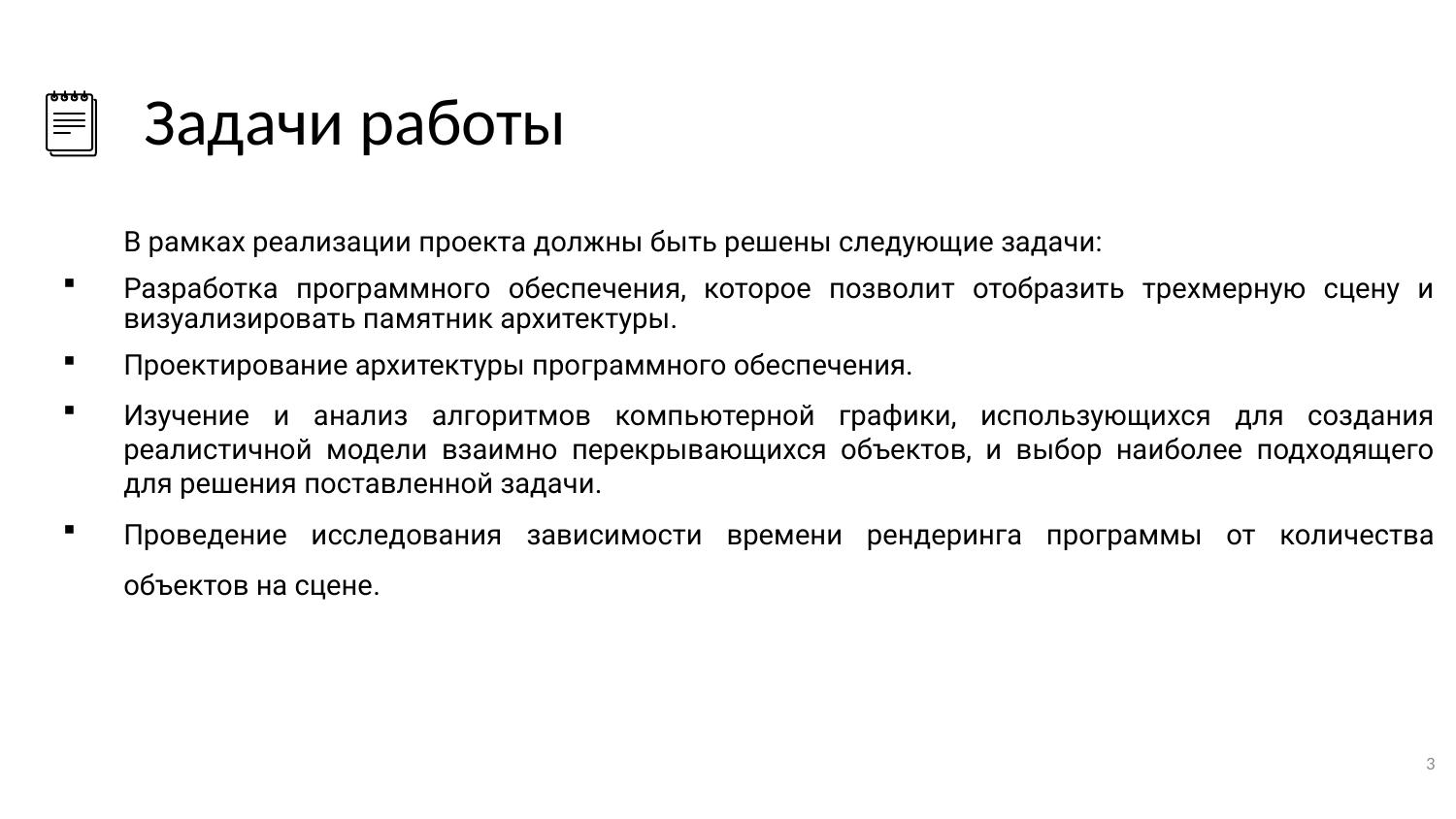

# Задачи работы

В рамках реализации проекта должны быть решены следующие задачи:
Разработка программного обеспечения, которое позволит отобразить трехмерную сцену и визуализировать памятник архитектуры.
Проектирование архитектуры программного обеспечения.
Изучение и анализ алгоритмов компьютерной графики, использующихся для создания реалистичной модели взаимно перекрывающихся объектов, и выбор наиболее подходящего для решения поставленной задачи.
Проведение исследования зависимости времени рендеринга программы от количества объектов на сцене.

3